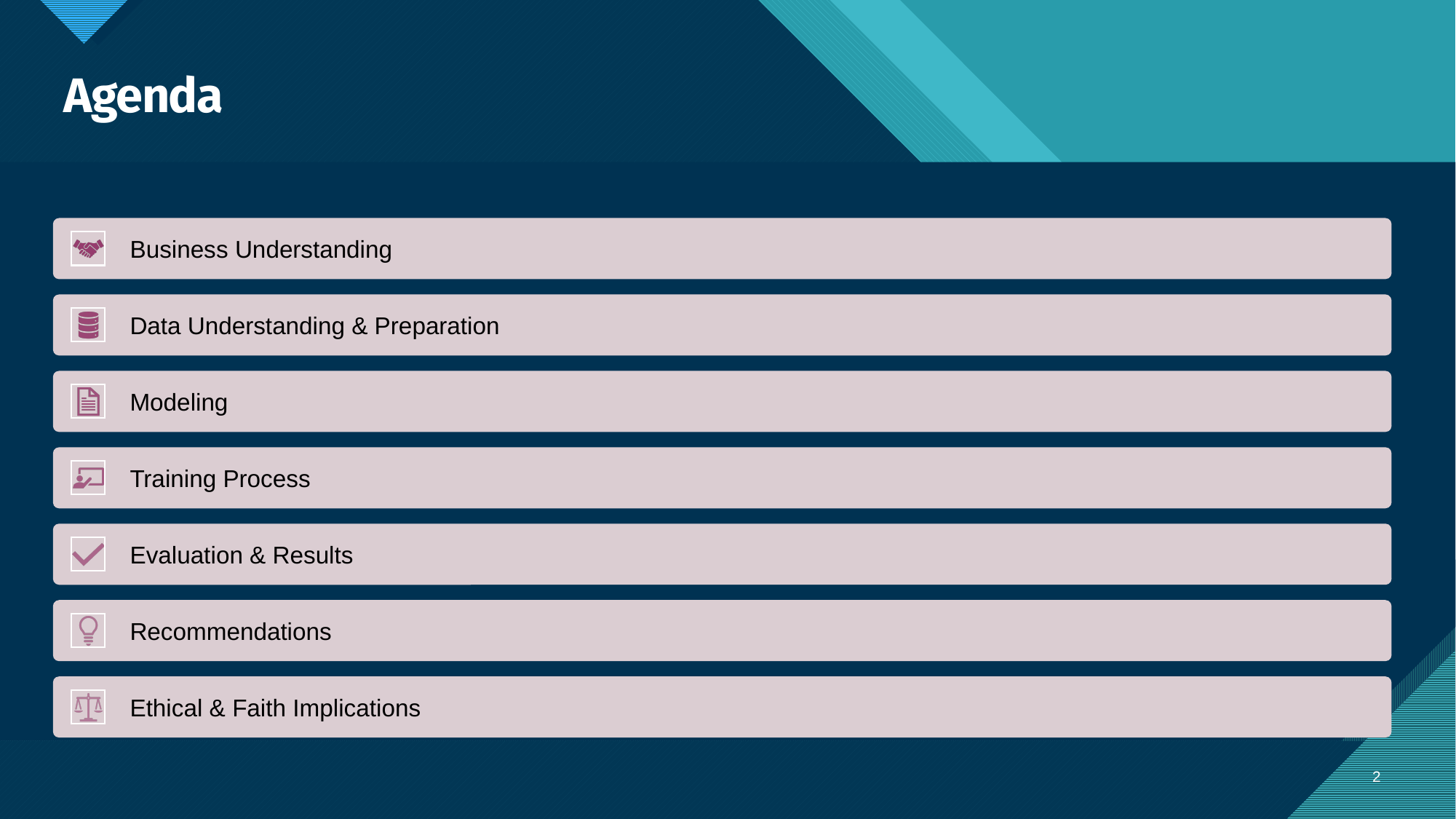

# Agenda
Business Understanding
Data Understanding & Preparation
Modeling
Training Process
Evaluation & Results
Recommendations
Ethical & Faith Implications
2